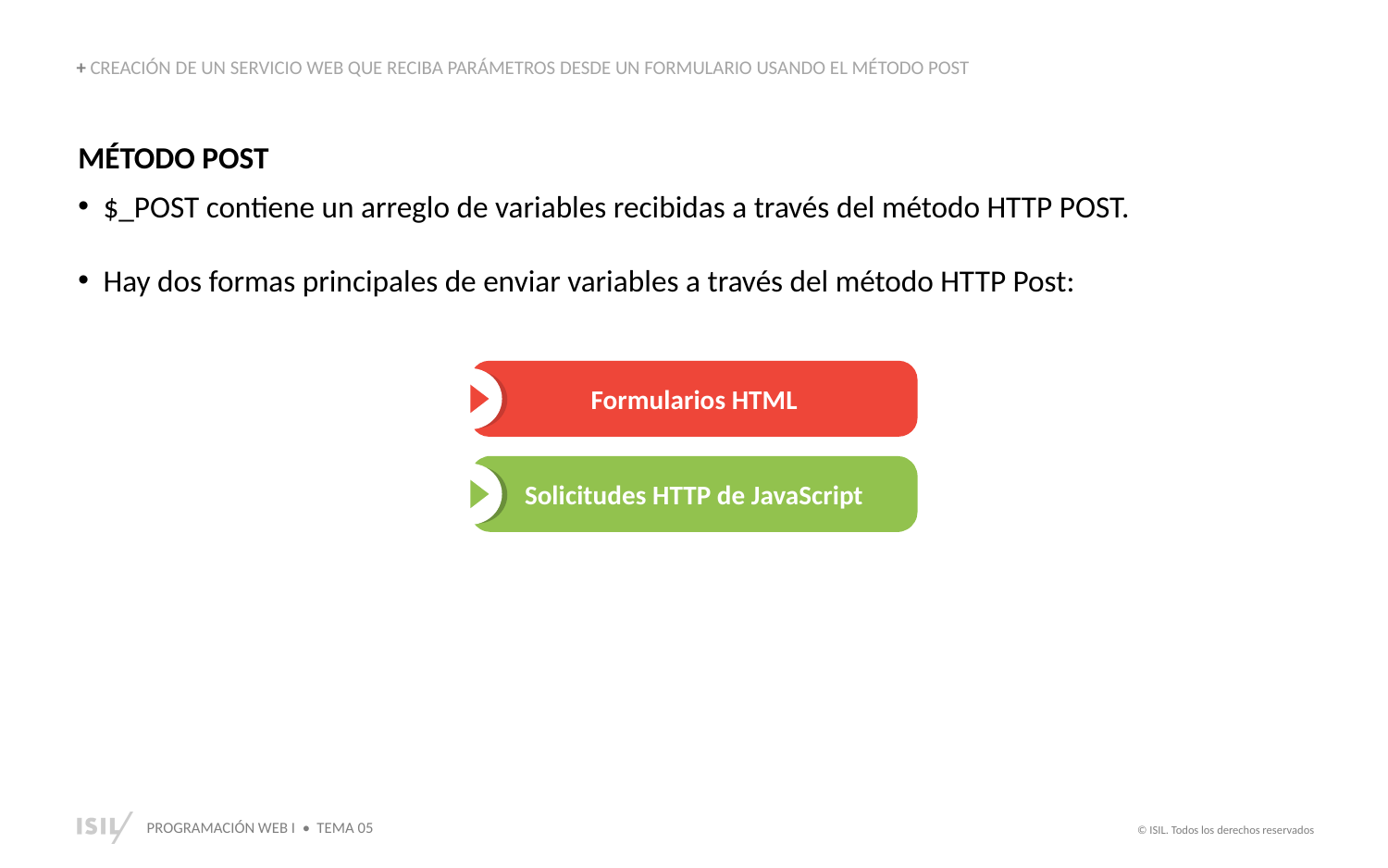

+ CREACIÓN DE UN SERVICIO WEB QUE RECIBA PARÁMETROS DESDE UN FORMULARIO USANDO EL MÉTODO POST
MÉTODO POST
$_POST contiene un arreglo de variables recibidas a través del método HTTP POST.

Hay dos formas principales de enviar variables a través del método HTTP Post:
Formularios HTML

Solicitudes HTTP de JavaScript